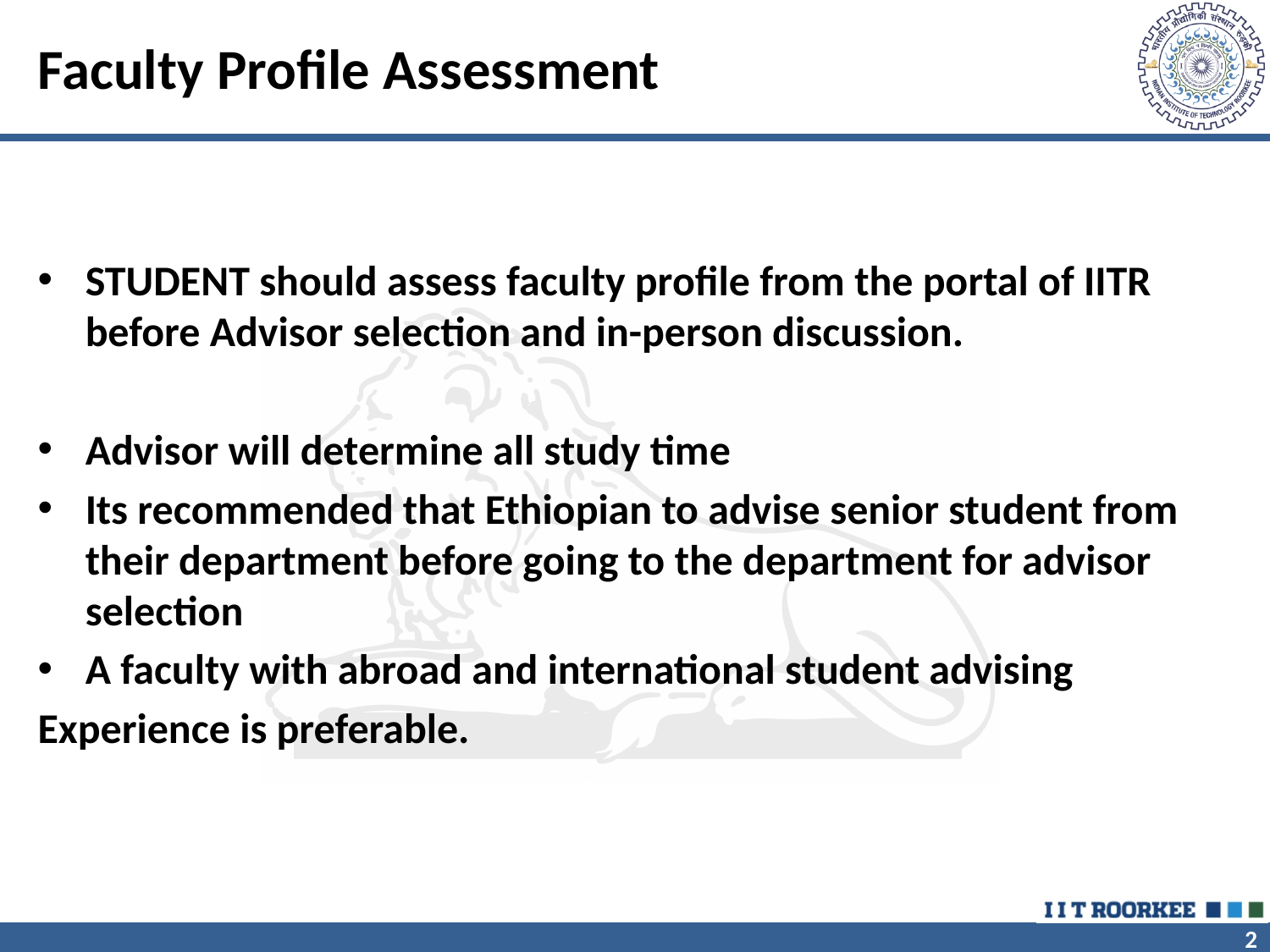

# Faculty Profile Assessment
STUDENT should assess faculty profile from the portal of IITR before Advisor selection and in-person discussion.

Advisor will determine all study time
Its recommended that Ethiopian to advise senior student from their department before going to the department for advisor selection
A faculty with abroad and international student advising
Experience is preferable.